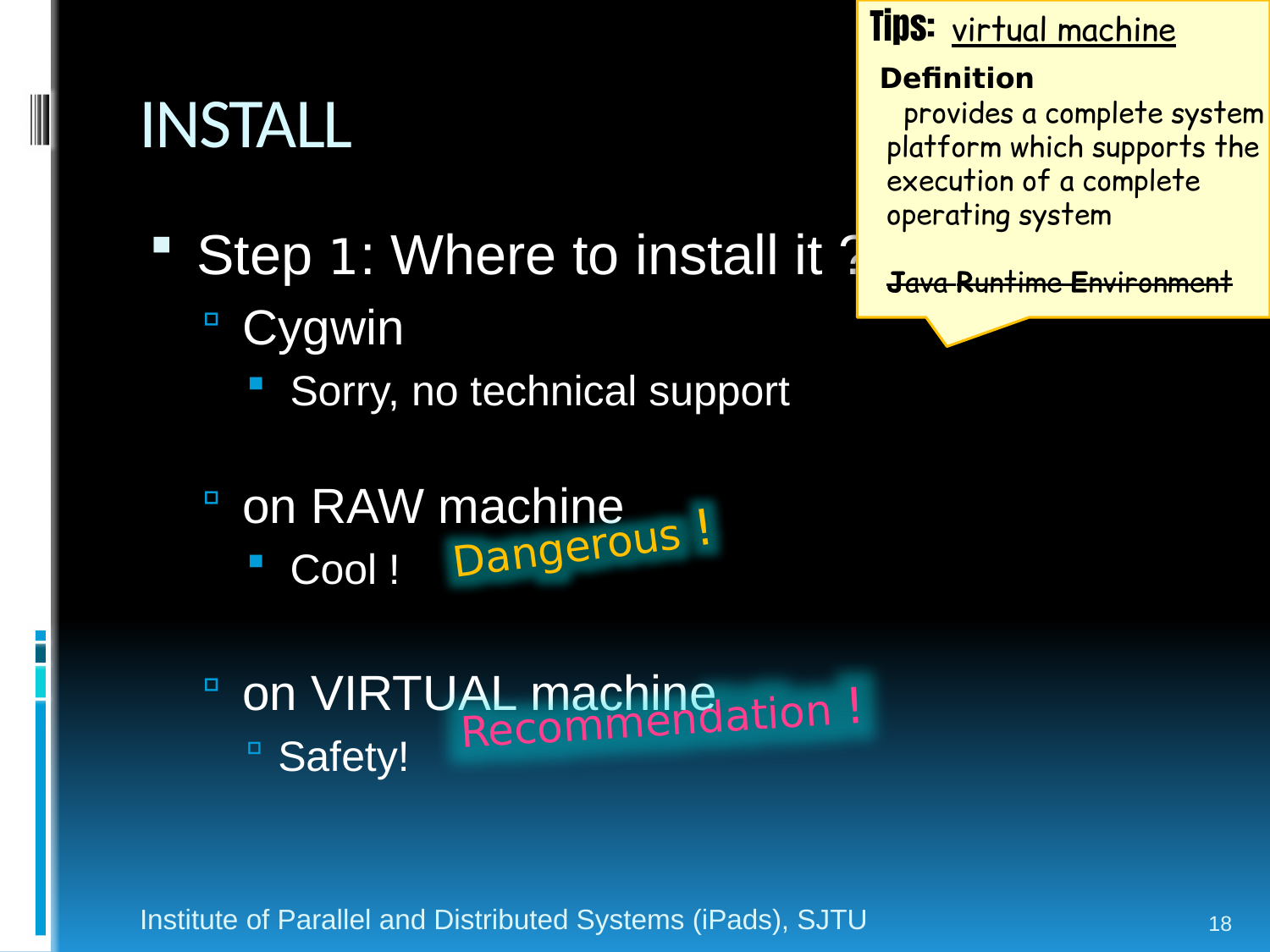

Tips:  virtual machine

 Definition
    provides a complete system
  platform which supports the
  execution of a complete
  operating system

  Java Runtime Environment
# INSTALL
Step 1: Where to install it ?
Cygwin
 Sorry, no technical support

on RAW machine
 Cool !

on VIRTUAL machine
Safety!
Dangerous !
Recommendation !
Institute of Parallel and Distributed Systems (iPads), SJTU
18